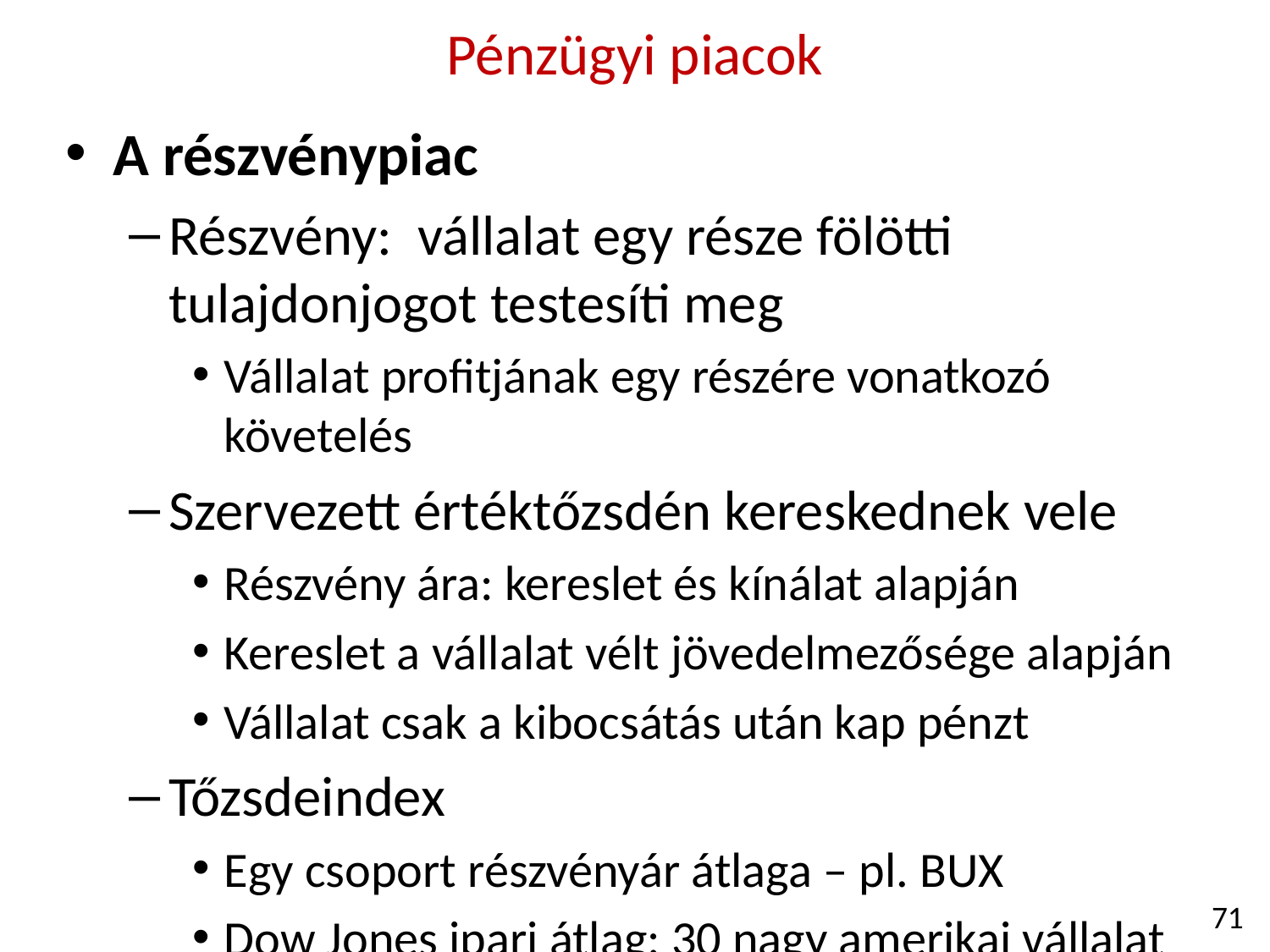

Pénzügyi piacok
A részvénypiac
Részvény:  vállalat egy része fölötti tulajdonjogot testesíti meg
Vállalat profitjának egy részére vonatkozó követelés
Szervezett értéktőzsdén kereskednek vele
Részvény ára: kereslet és kínálat alapján
Kereslet a vállalat vélt jövedelmezősége alapján
Vállalat csak a kibocsátás után kap pénzt
Tőzsdeindex
Egy csoport részvényár átlaga – pl. BUX
Dow Jones ipari átlag: 30 nagy amerikai vállalat
Standard & Poor’s 500: 500 nagyobb vállalat
71